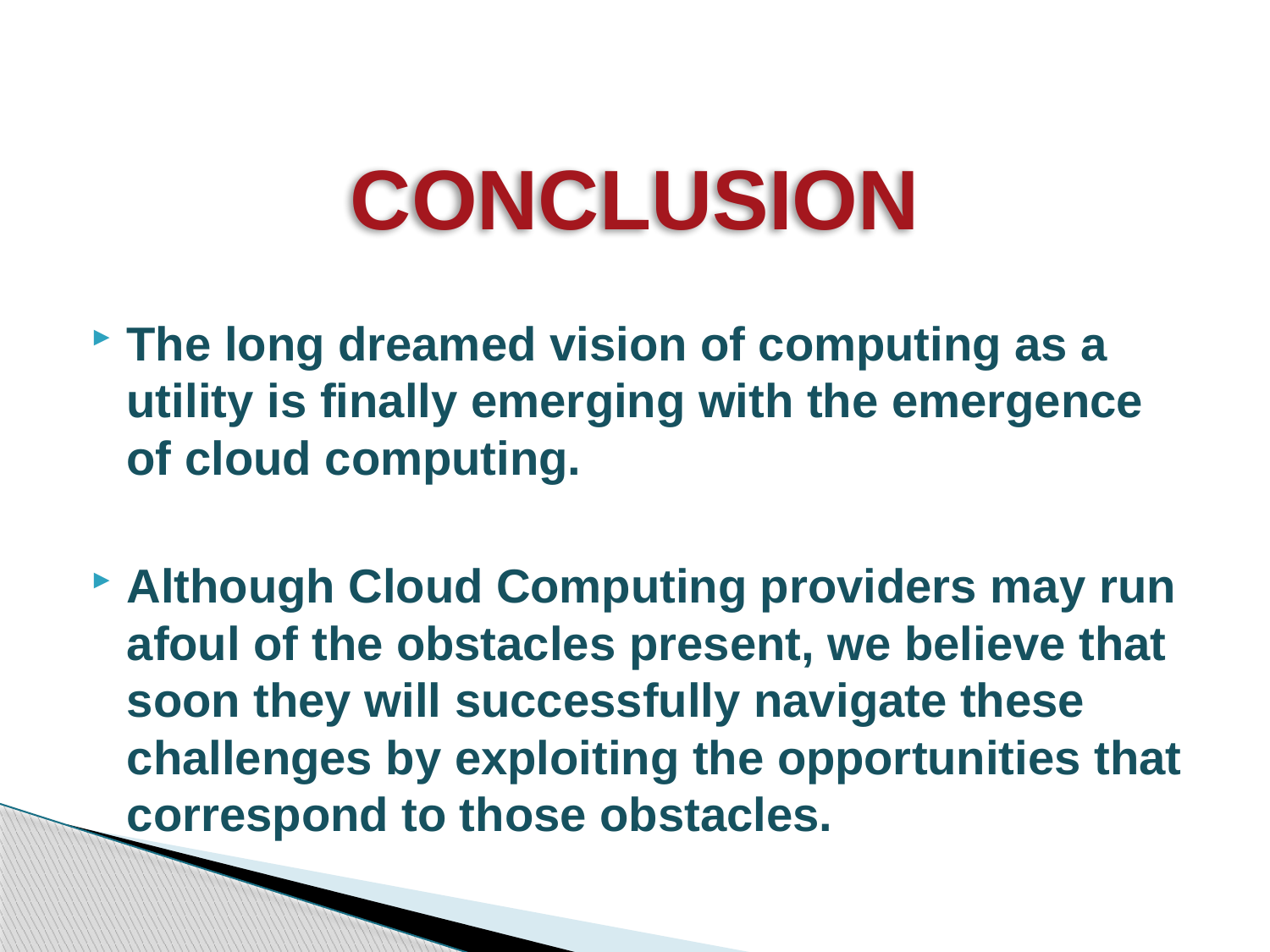

# CONCLUSION
The long dreamed vision of computing as a utility is finally emerging with the emergence of cloud computing.

Although Cloud Computing providers may run afoul of the obstacles present, we believe that soon they will successfully navigate these challenges by exploiting the opportunities that correspond to those obstacles.